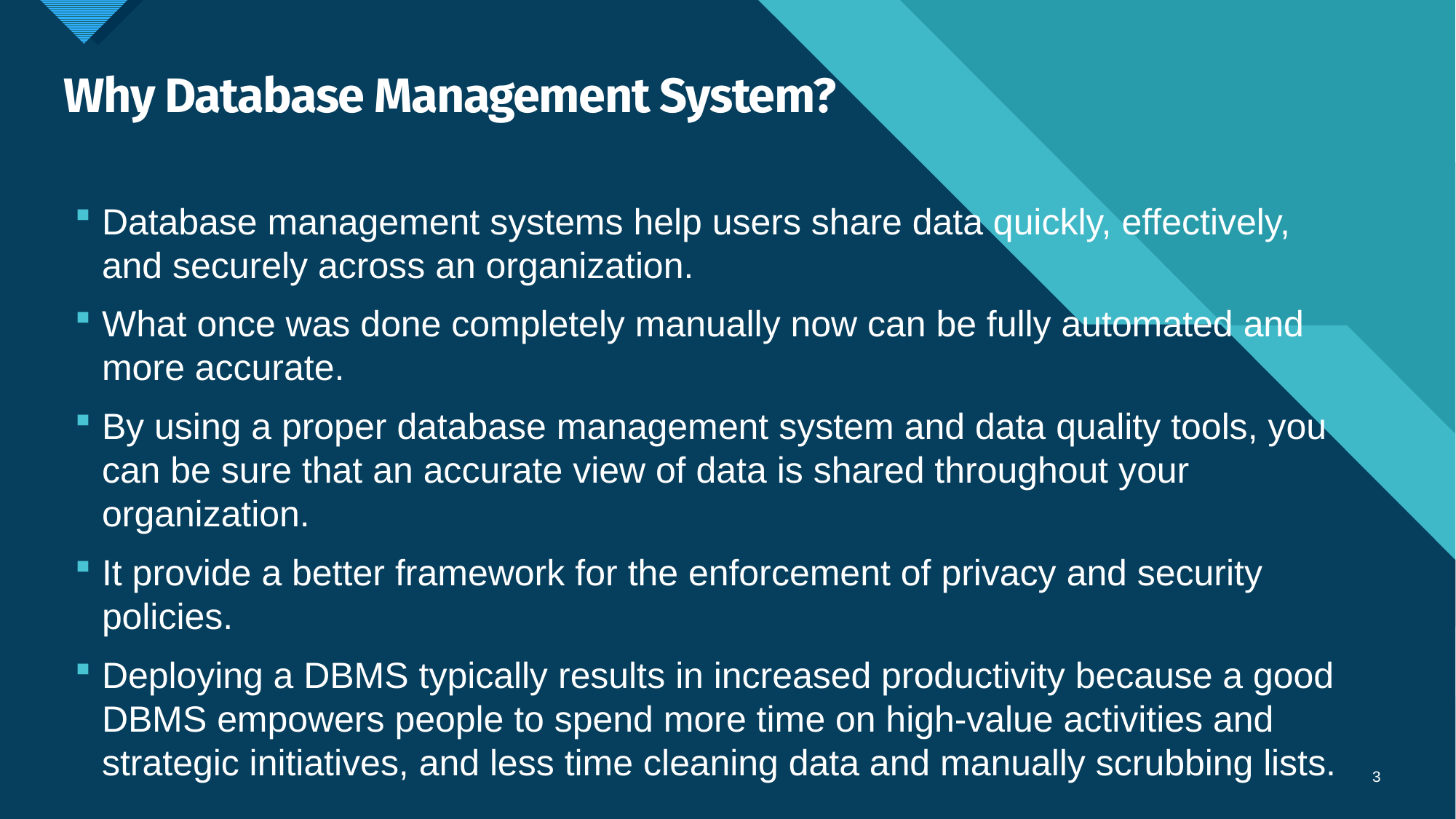

# Why Database Management System?
Database management systems help users share data quickly, effectively, and securely across an organization.
What once was done completely manually now can be fully automated and more accurate.
By using a proper database management system and data quality tools, you can be sure that an accurate view of data is shared throughout your organization.
It provide a better framework for the enforcement of privacy and security policies.
Deploying a DBMS typically results in increased productivity because a good DBMS empowers people to spend more time on high-value activities and strategic initiatives, and less time cleaning data and manually scrubbing lists.
3